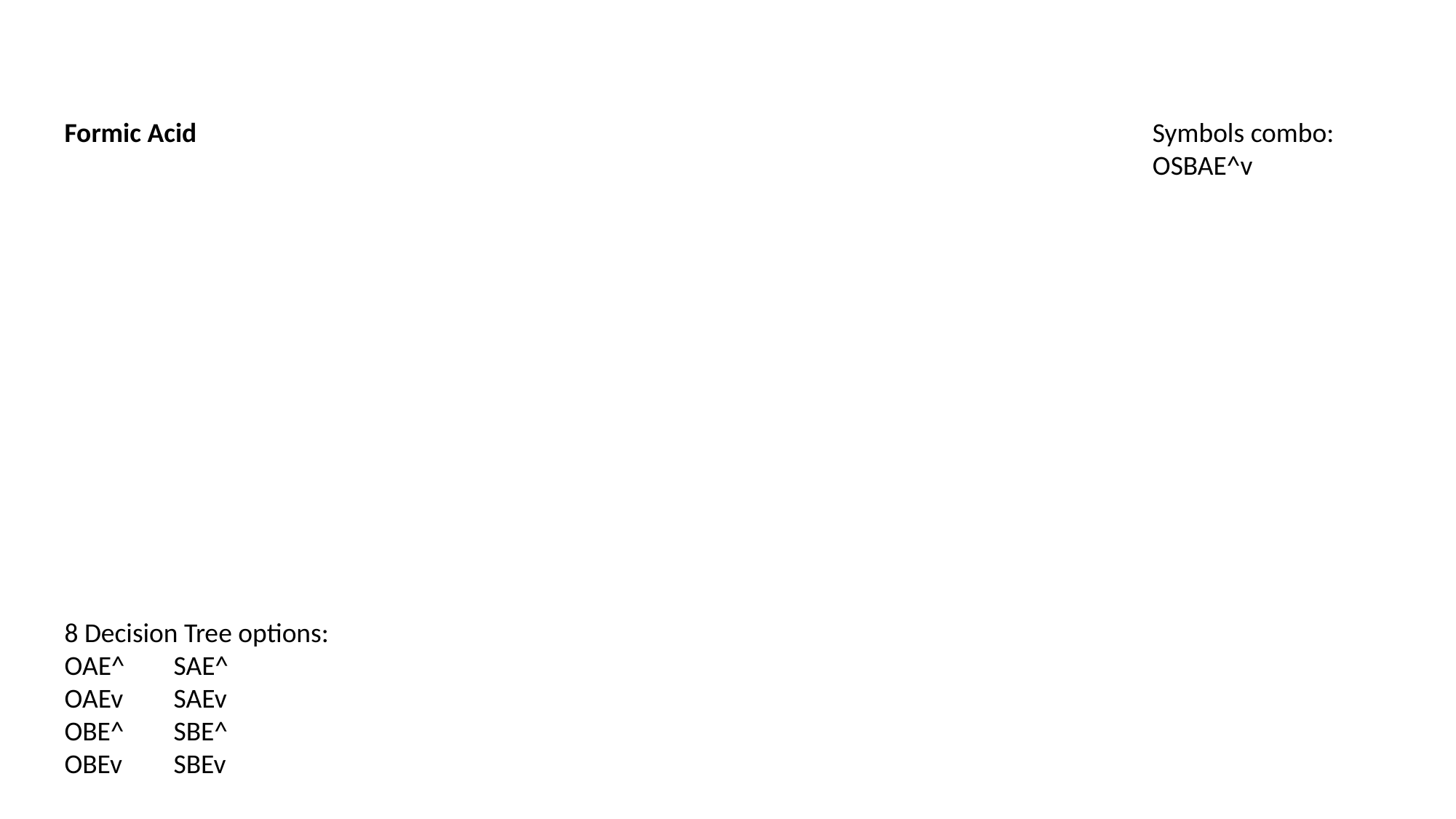

Symbols combo:
OSBAE^v
Formic Acid

8 Decision Tree options:
OAE^	SAE^
OAEv	SAEv
OBE^	SBE^
OBEv	SBEv